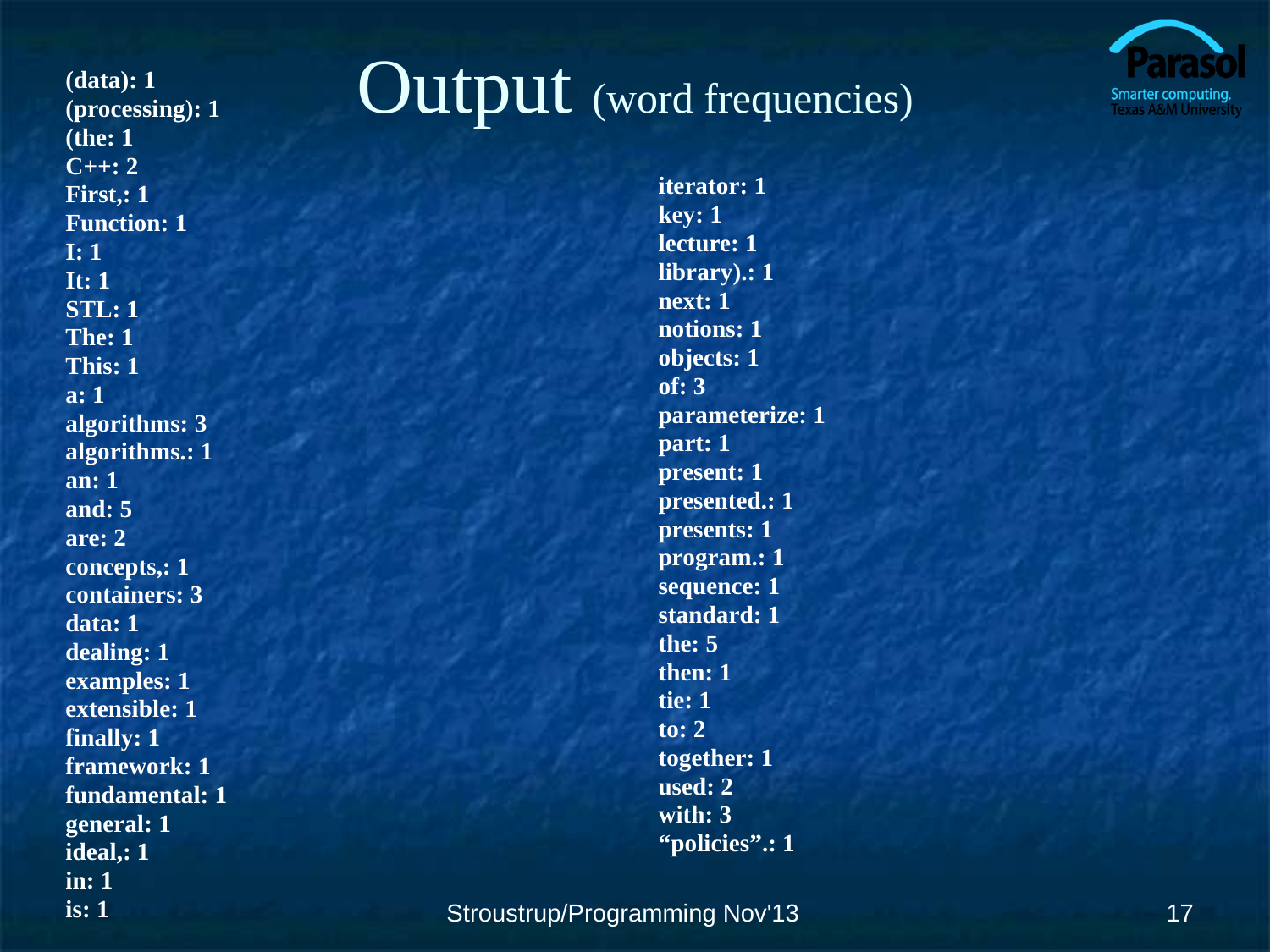

# Output (word frequencies)
(data): 1
(processing): 1
(the: 1
C++: 2
First,: 1
Function: 1
I: 1
It: 1
STL: 1
The: 1
This: 1
a: 1
algorithms: 3
algorithms.: 1
an: 1
and: 5
are: 2
concepts,: 1
containers: 3
data: 1
dealing: 1
examples: 1
extensible: 1
finally: 1
framework: 1
fundamental: 1
general: 1
ideal,: 1
in: 1
is: 1

iterator: 1
key: 1
lecture: 1
library).: 1
next: 1
notions: 1
objects: 1
of: 3
parameterize: 1
part: 1
present: 1
presented.: 1
presents: 1
program.: 1
sequence: 1
standard: 1
the: 5
then: 1
tie: 1
to: 2
together: 1
used: 2
with: 3
“policies”.: 1

Stroustrup/Programming Nov'13
17